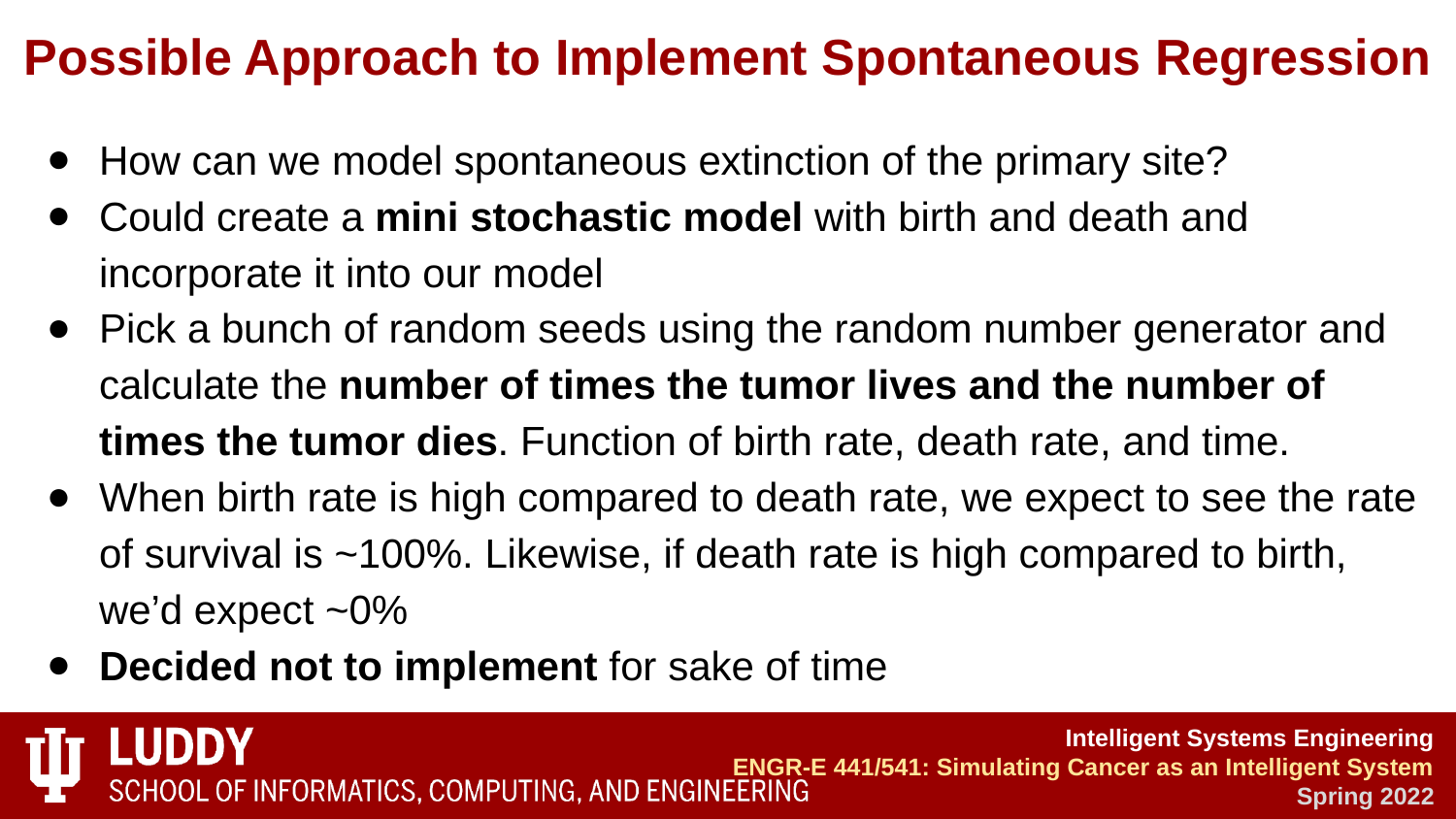

# Possible Approach to Implement Spontaneous Regression
How can we model spontaneous extinction of the primary site?
Could create a mini stochastic model with birth and death and incorporate it into our model
Pick a bunch of random seeds using the random number generator and calculate the number of times the tumor lives and the number of times the tumor dies. Function of birth rate, death rate, and time.
When birth rate is high compared to death rate, we expect to see the rate of survival is ~100%. Likewise, if death rate is high compared to birth, we’d expect ~0%
Decided not to implement for sake of time